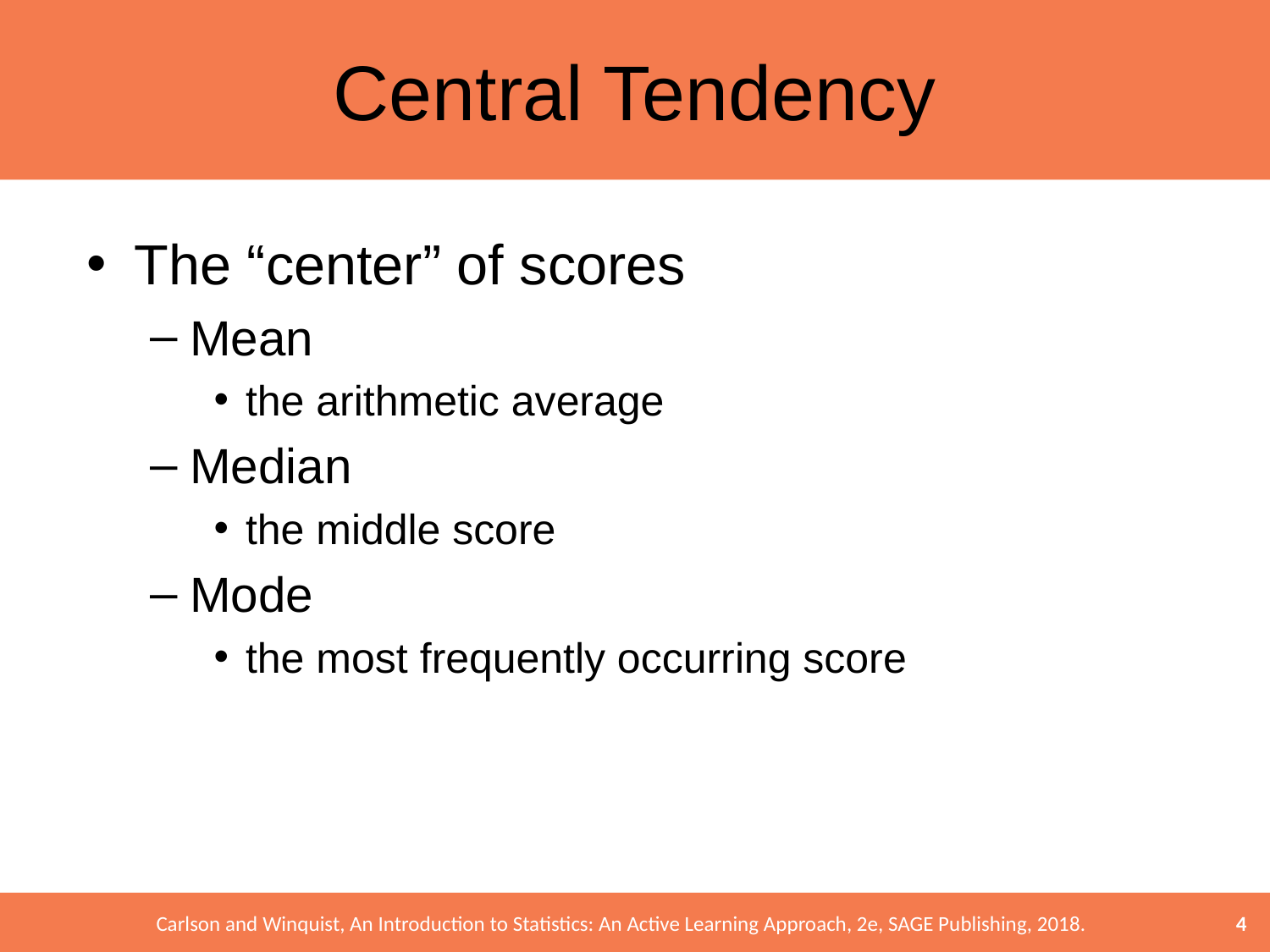

# Central Tendency
The “center” of scores
Mean
the arithmetic average
Median
the middle score
Mode
the most frequently occurring score
4
Carlson and Winquist, An Introduction to Statistics: An Active Learning Approach, 2e, SAGE Publishing, 2018.